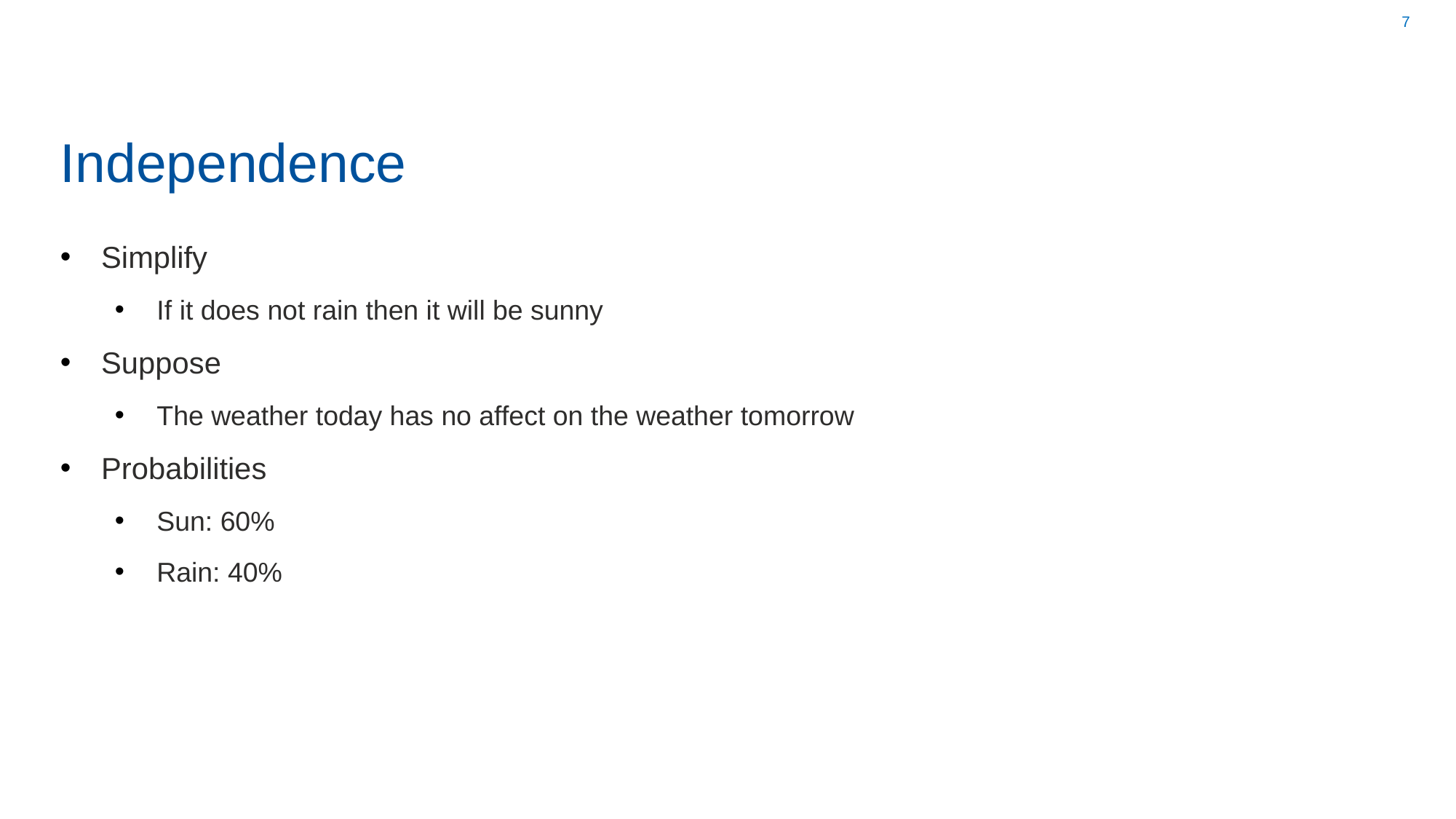

# Independence
Simplify
 If it does not rain then it will be sunny
Suppose
 The weather today has no affect on the weather tomorrow
Probabilities
 Sun: 60%
 Rain: 40%